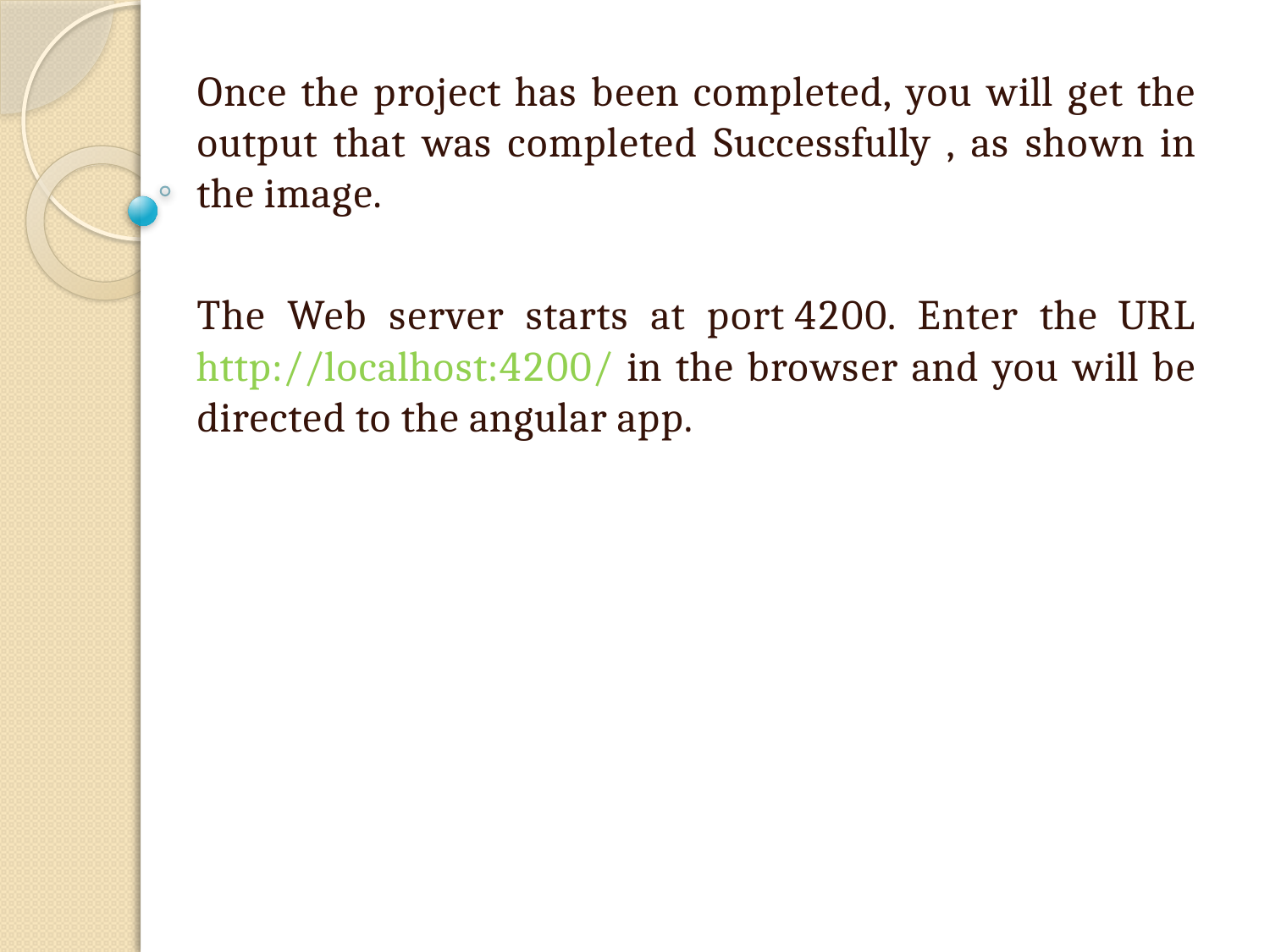

Once the project has been completed, you will get the output that was completed Successfully , as shown in the image.

The Web server starts at port 4200. Enter the URL http://localhost:4200/ in the browser and you will be directed to the angular app.